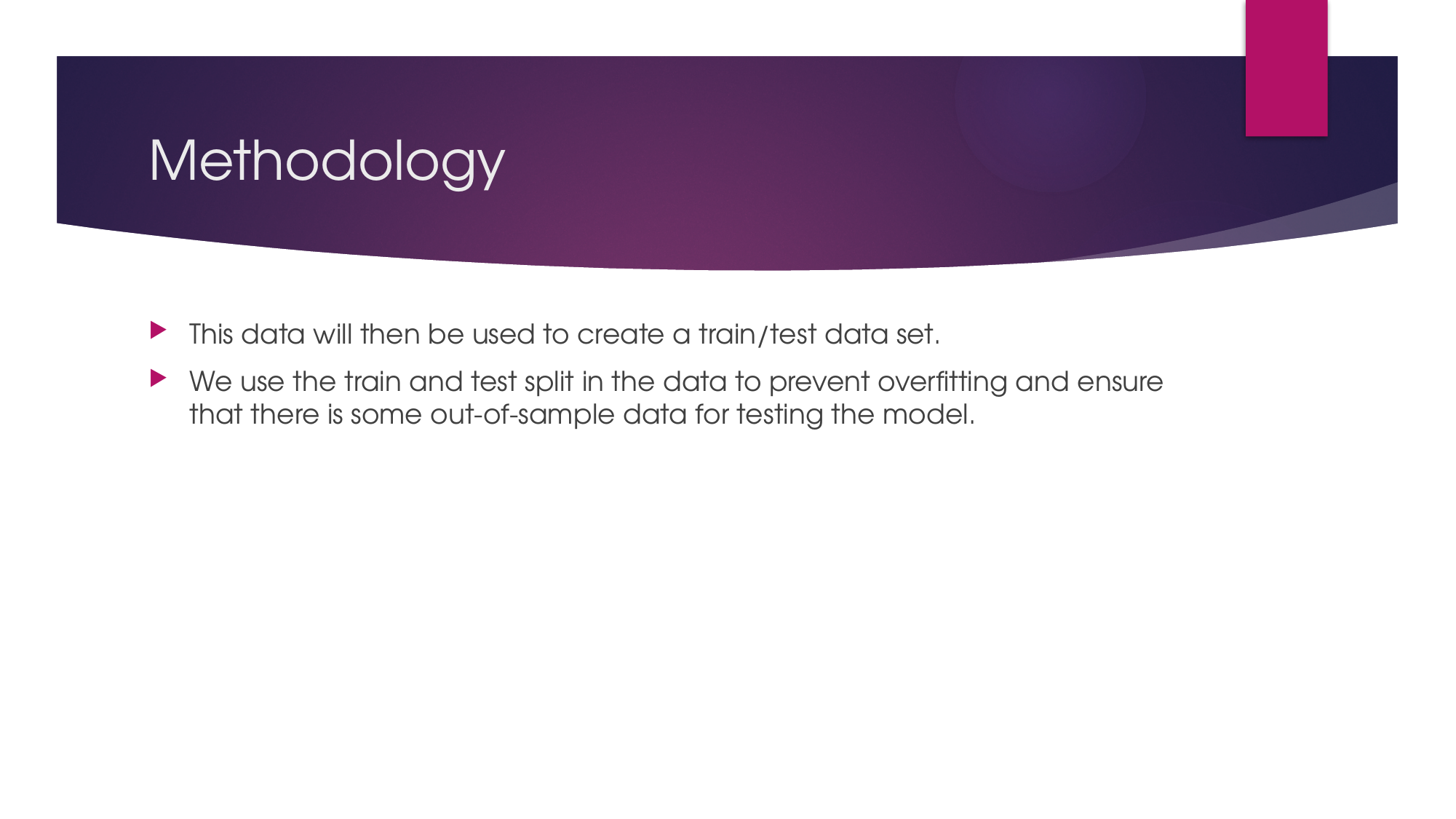

# Methodology
This data will then be used to create a train/test data set.
We use the train and test split in the data to prevent overfitting and ensure that there is some out-of-sample data for testing the model.